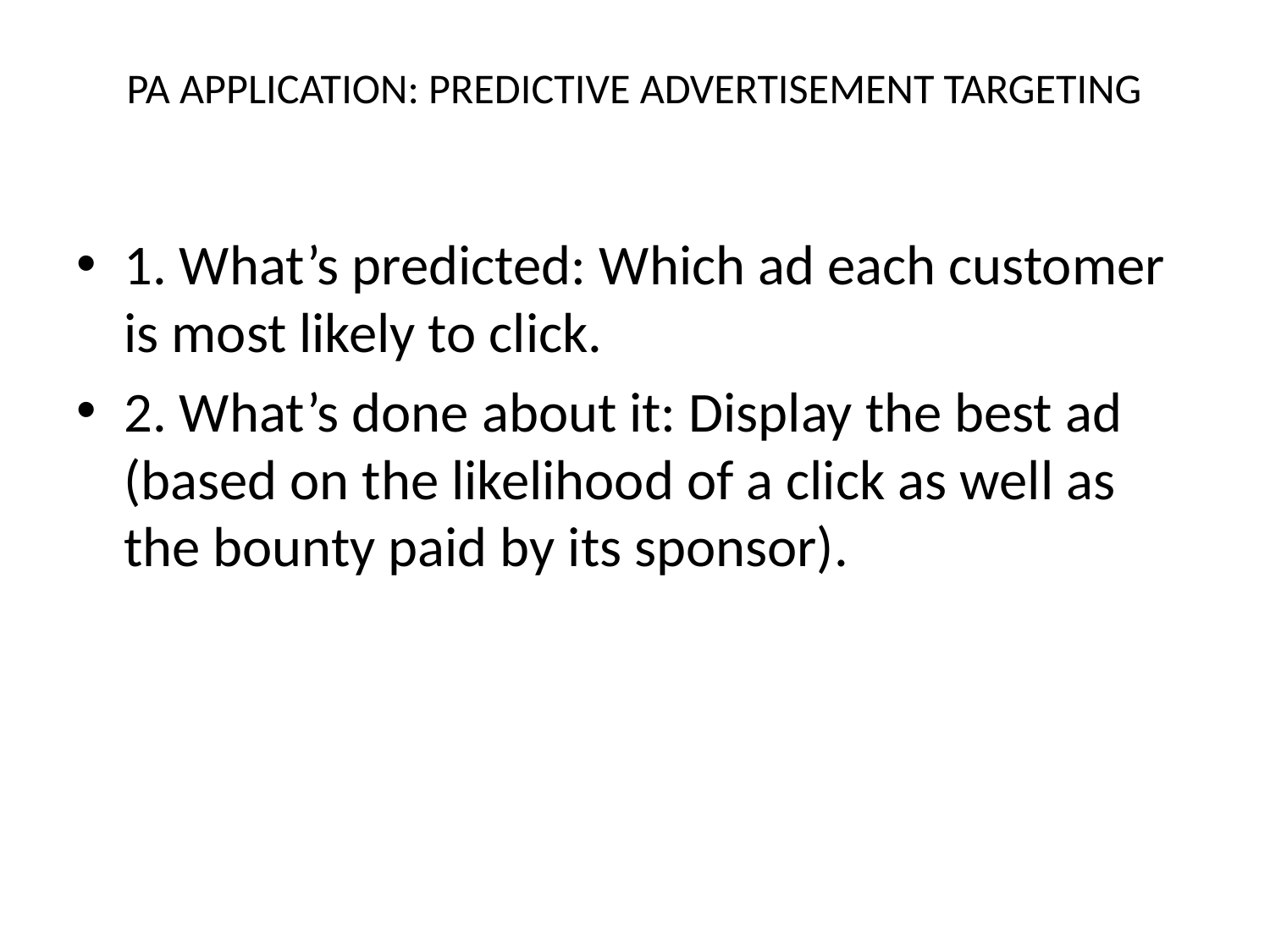

# PA APPLICATION: PREDICTIVE ADVERTISEMENT TARGETING
1. What’s predicted: Which ad each customer is most likely to click.
2. What’s done about it: Display the best ad (based on the likelihood of a click as well as the bounty paid by its sponsor).